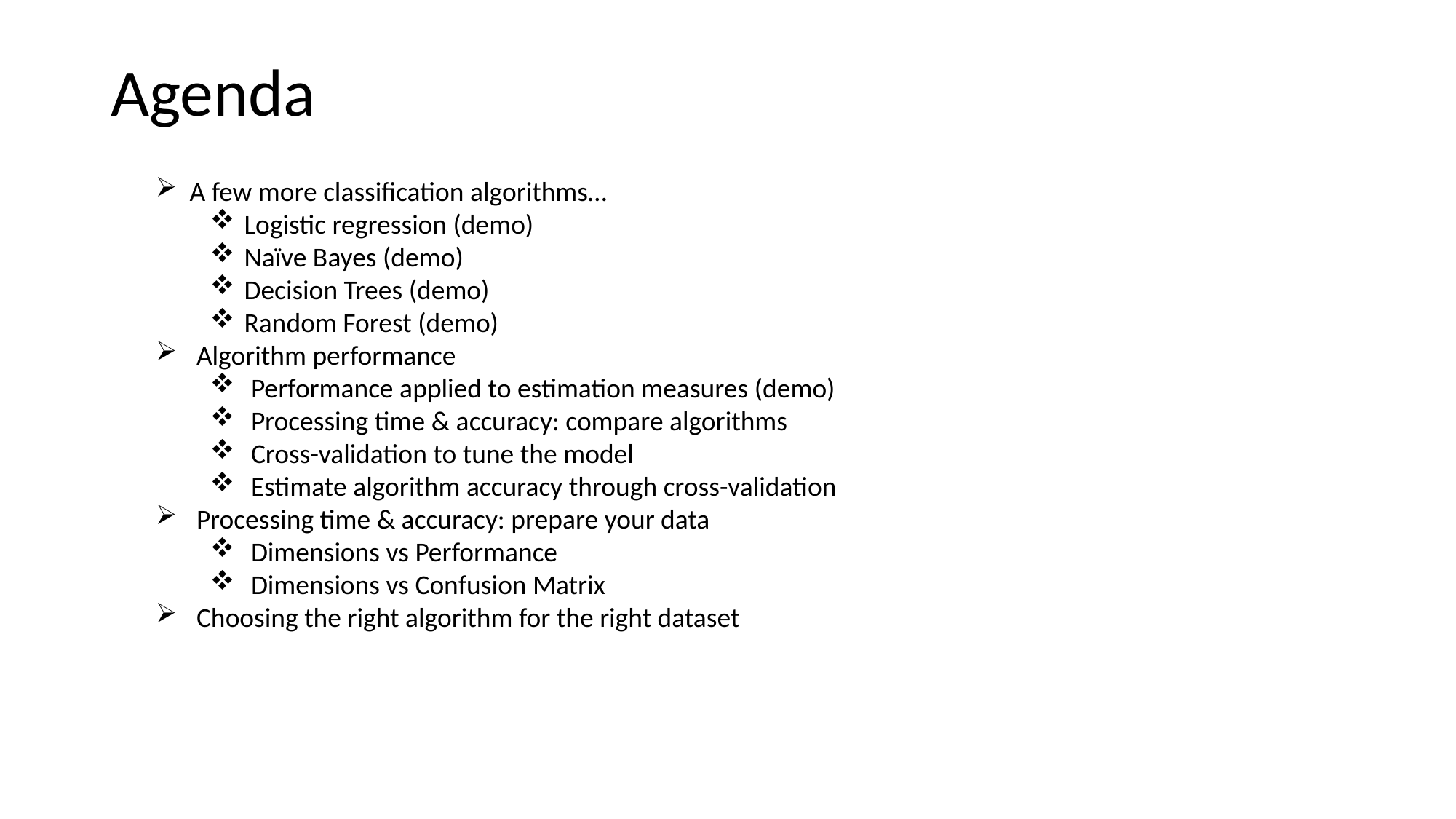

# Agenda
A few more classification algorithms…
Logistic regression (demo)
Naïve Bayes (demo)
Decision Trees (demo)
Random Forest (demo)
Algorithm performance
Performance applied to estimation measures (demo)
Processing time & accuracy: compare algorithms
Cross-validation to tune the model
Estimate algorithm accuracy through cross-validation
Processing time & accuracy: prepare your data
Dimensions vs Performance
Dimensions vs Confusion Matrix
Choosing the right algorithm for the right dataset